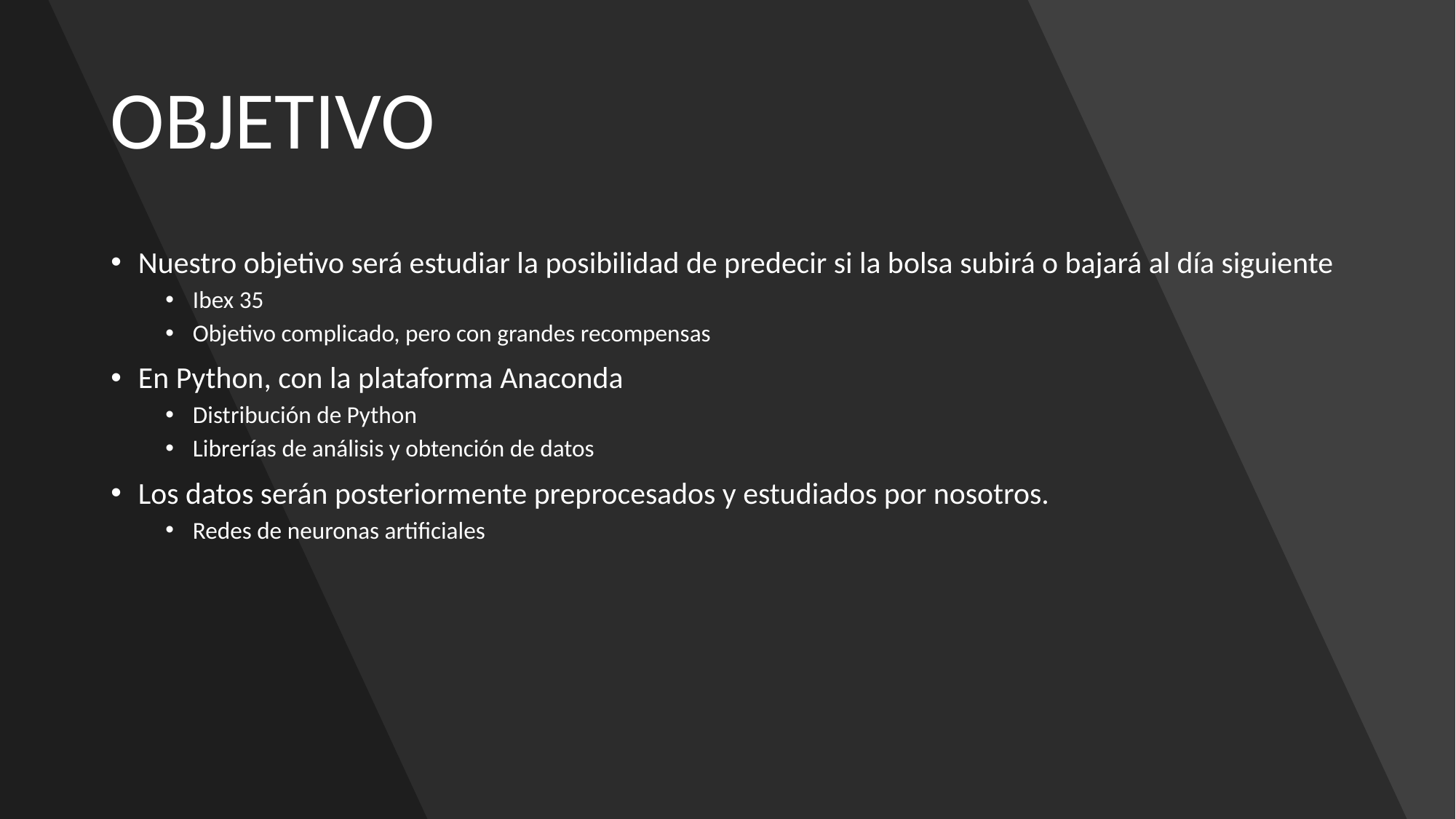

# OBJETIVO
Nuestro objetivo será estudiar la posibilidad de predecir si la bolsa subirá o bajará al día siguiente
Ibex 35
Objetivo complicado, pero con grandes recompensas
En Python, con la plataforma Anaconda
Distribución de Python
Librerías de análisis y obtención de datos
Los datos serán posteriormente preprocesados y estudiados por nosotros.
Redes de neuronas artificiales